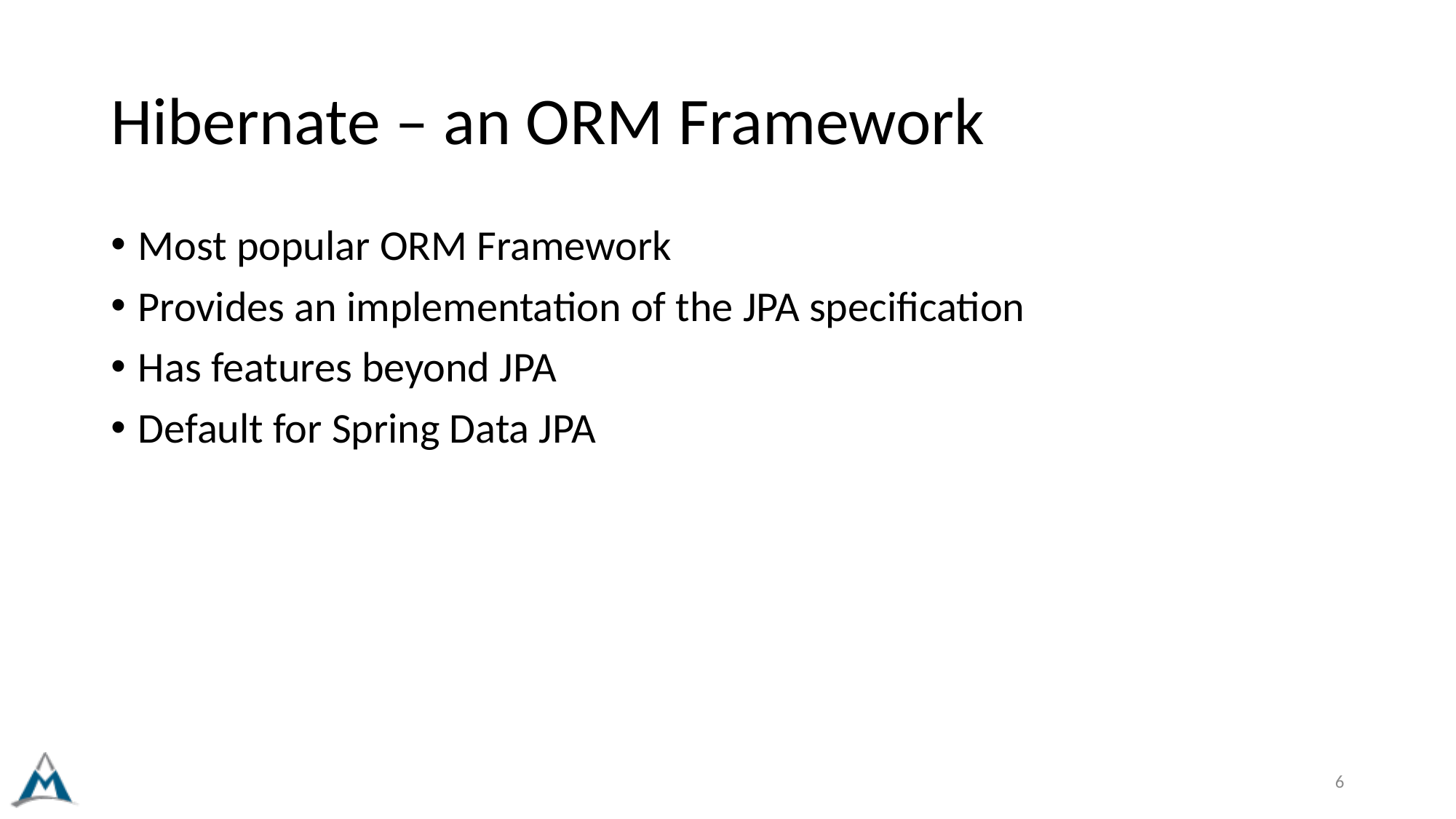

# Hibernate – an ORM Framework
Most popular ORM Framework
Provides an implementation of the JPA specification
Has features beyond JPA
Default for Spring Data JPA
6